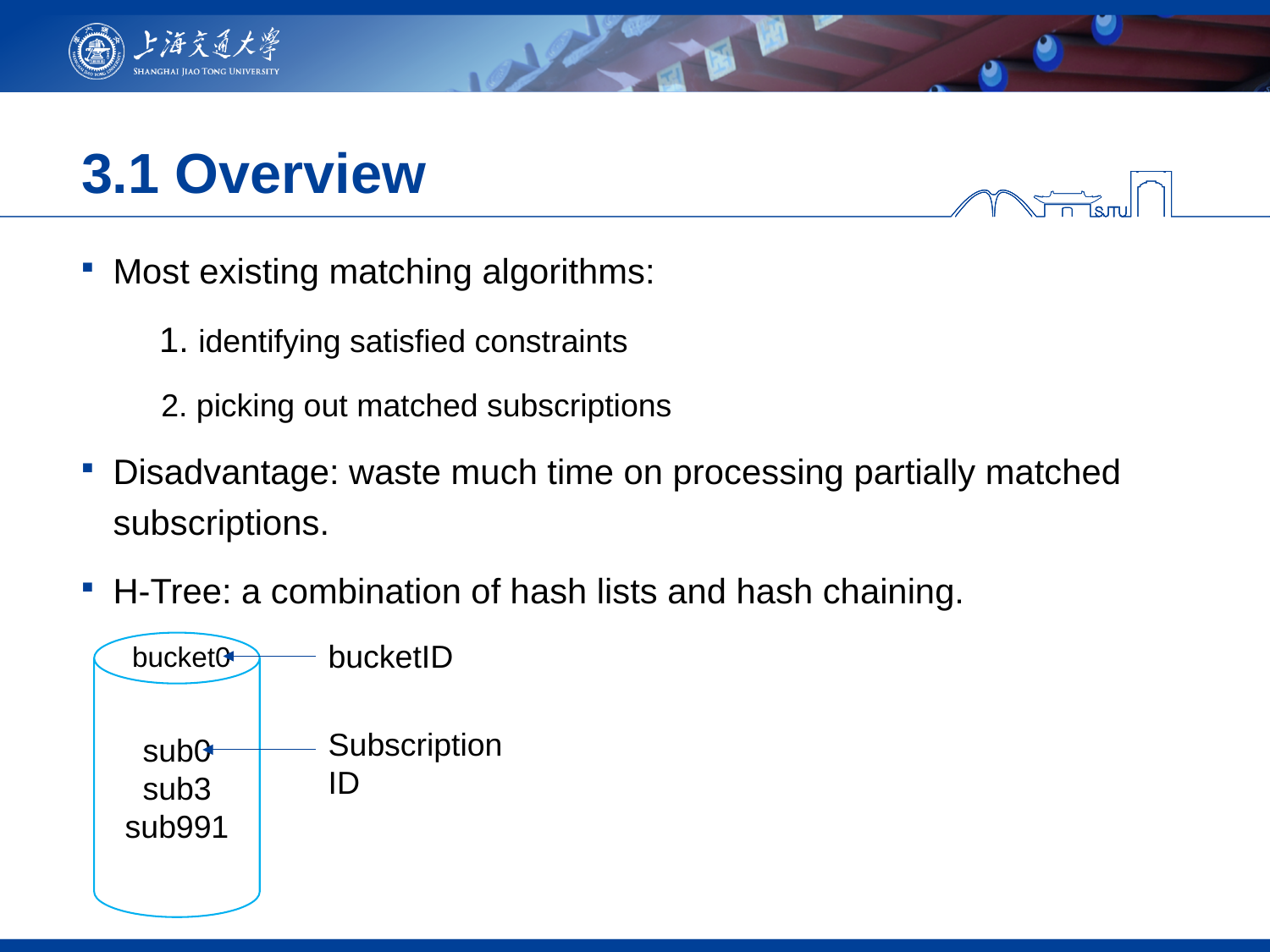

# 3.1 Overview
Most existing matching algorithms:
        1. identifying satisfied constraints
         2. picking out matched subscriptions
Disadvantage: waste much time on processing partially matched subscriptions.
H-Tree: a combination of hash lists and hash chaining.
bucketID
sub0
sub3
sub991
bucket0
Subscription ID